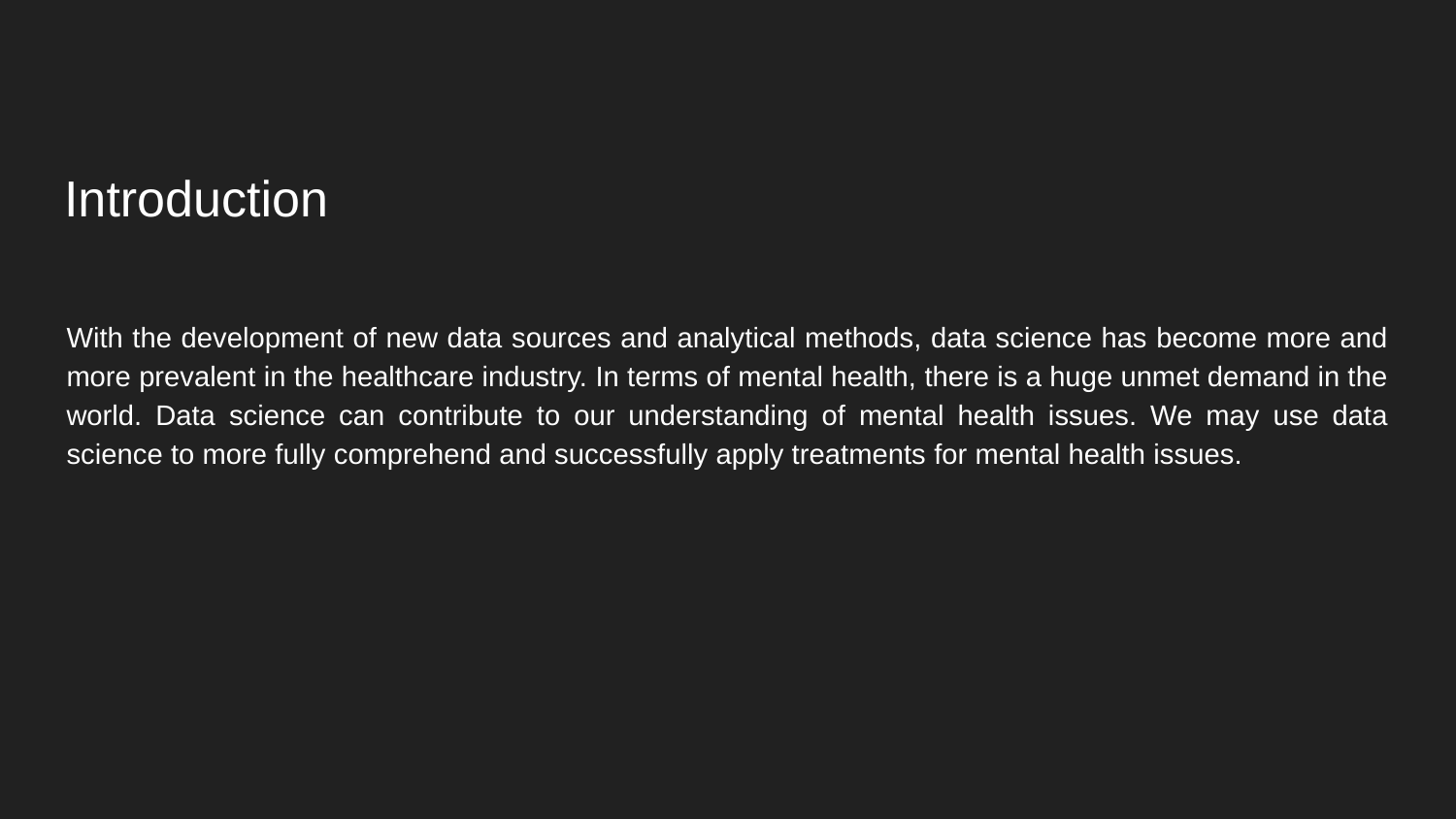

# Introduction
With the development of new data sources and analytical methods, data science has become more and more prevalent in the healthcare industry. In terms of mental health, there is a huge unmet demand in the world. Data science can contribute to our understanding of mental health issues. We may use data science to more fully comprehend and successfully apply treatments for mental health issues.